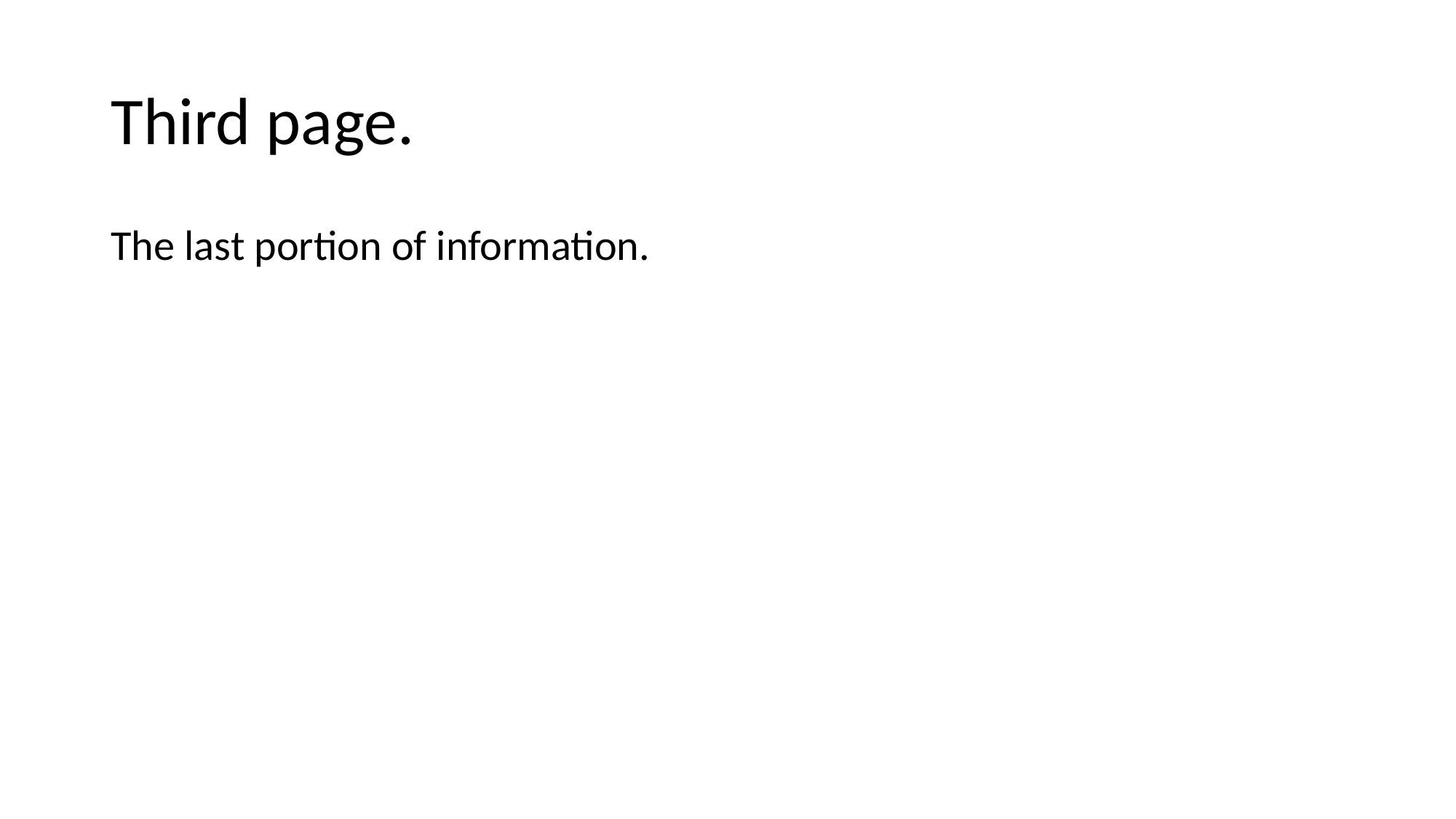

# Third page.
The last portion of information.